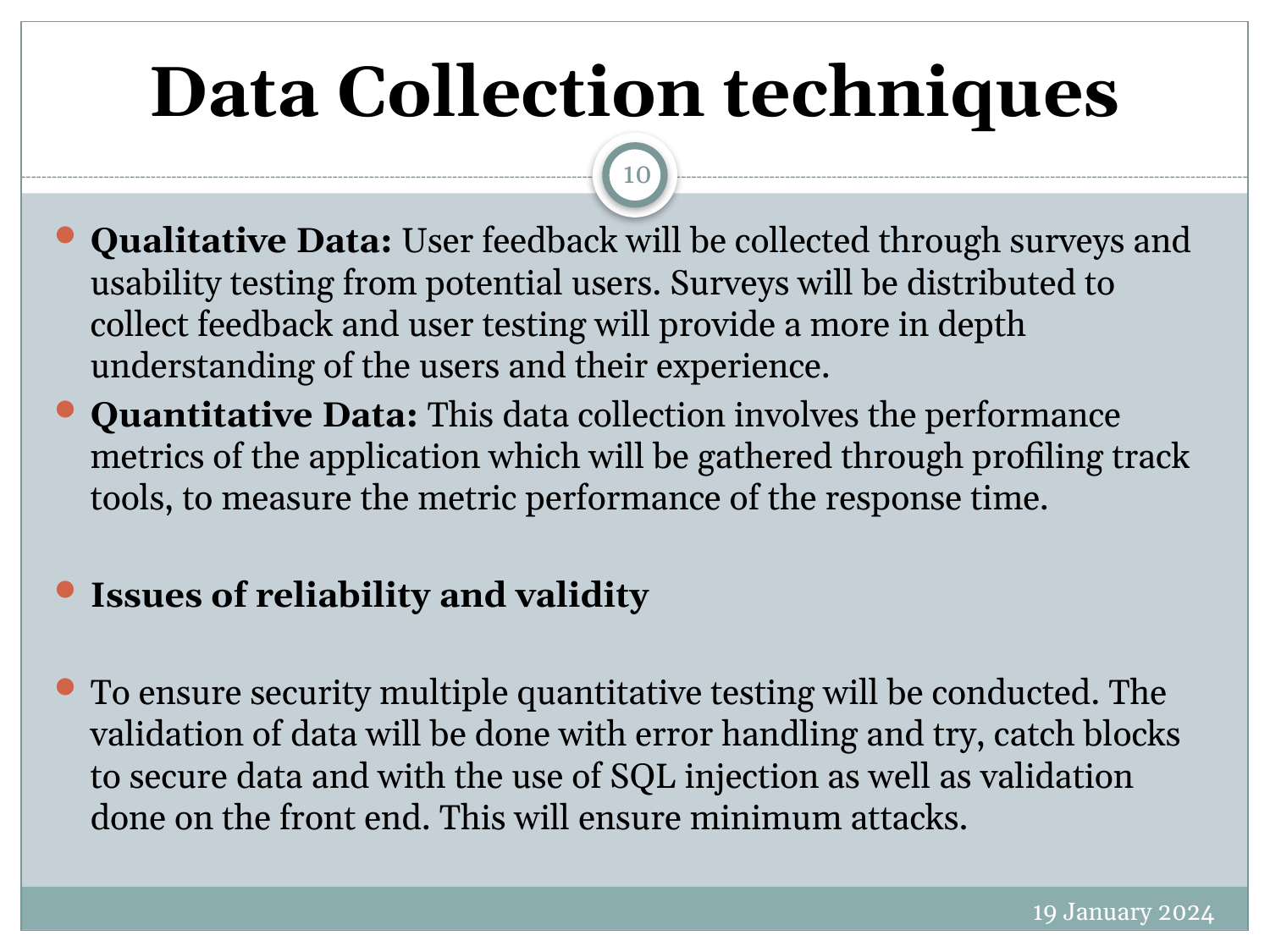

# Data Collection techniques
10
Qualitative Data: User feedback will be collected through surveys and usability testing from potential users. Surveys will be distributed to collect feedback and user testing will provide a more in depth understanding of the users and their experience.
Quantitative Data: This data collection involves the performance metrics of the application which will be gathered through profiling track tools, to measure the metric performance of the response time.

Issues of reliability and validity

To ensure security multiple quantitative testing will be conducted. The validation of data will be done with error handling and try, catch blocks to secure data and with the use of SQL injection as well as validation done on the front end. This will ensure minimum attacks.

19 January 2024